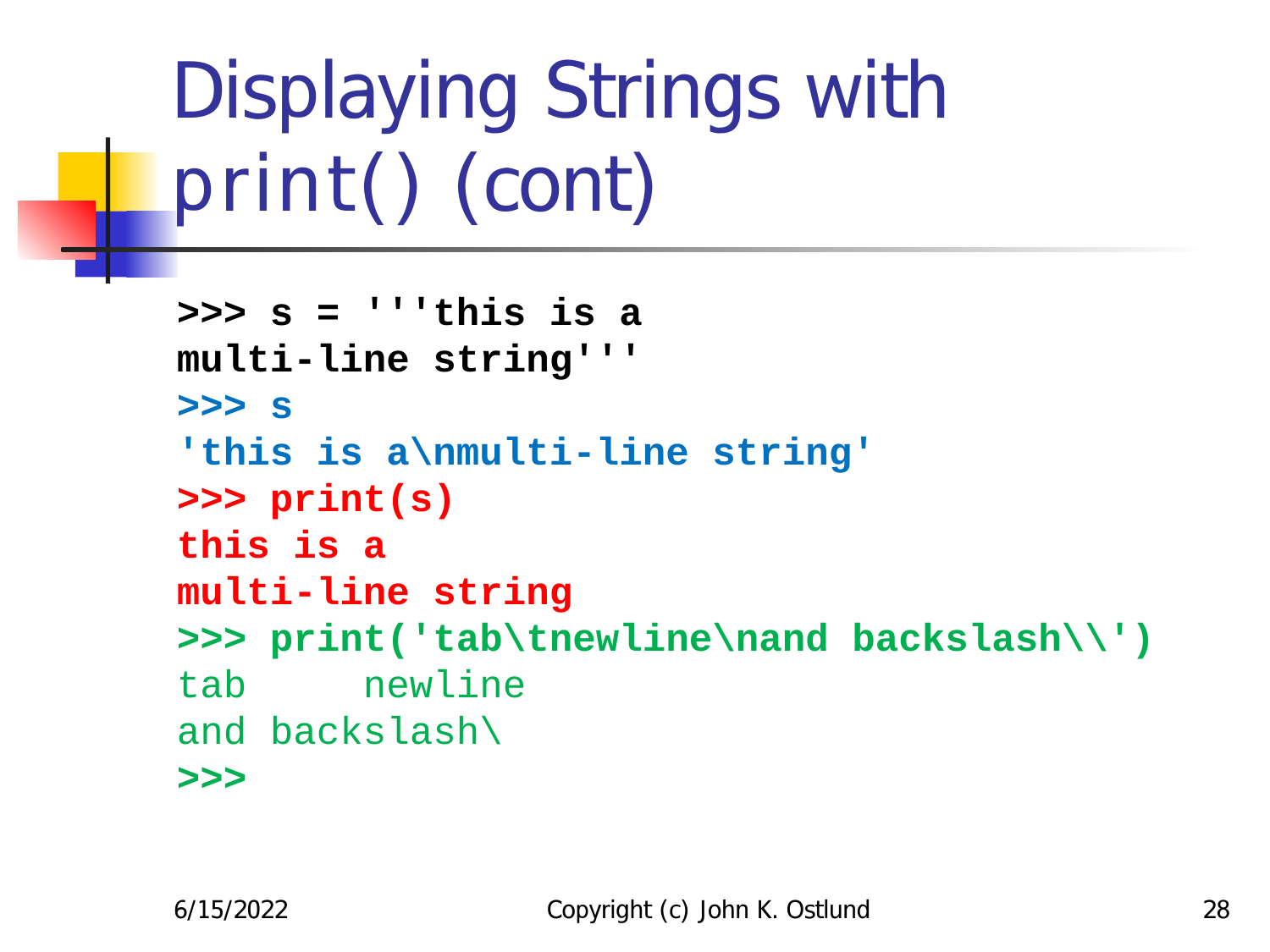

# Displaying Strings with print() (cont)
>>> s = '''this is a
multi-line string'''
>>> s
'this is a\nmulti-line string'
>>> print(s)
this is a
multi-line string
>>> print('tab\tnewline\nand backslash\\')
tab     newline
and backslash\
>>>

6/15/2022
Copyright (c) John K. Ostlund
28